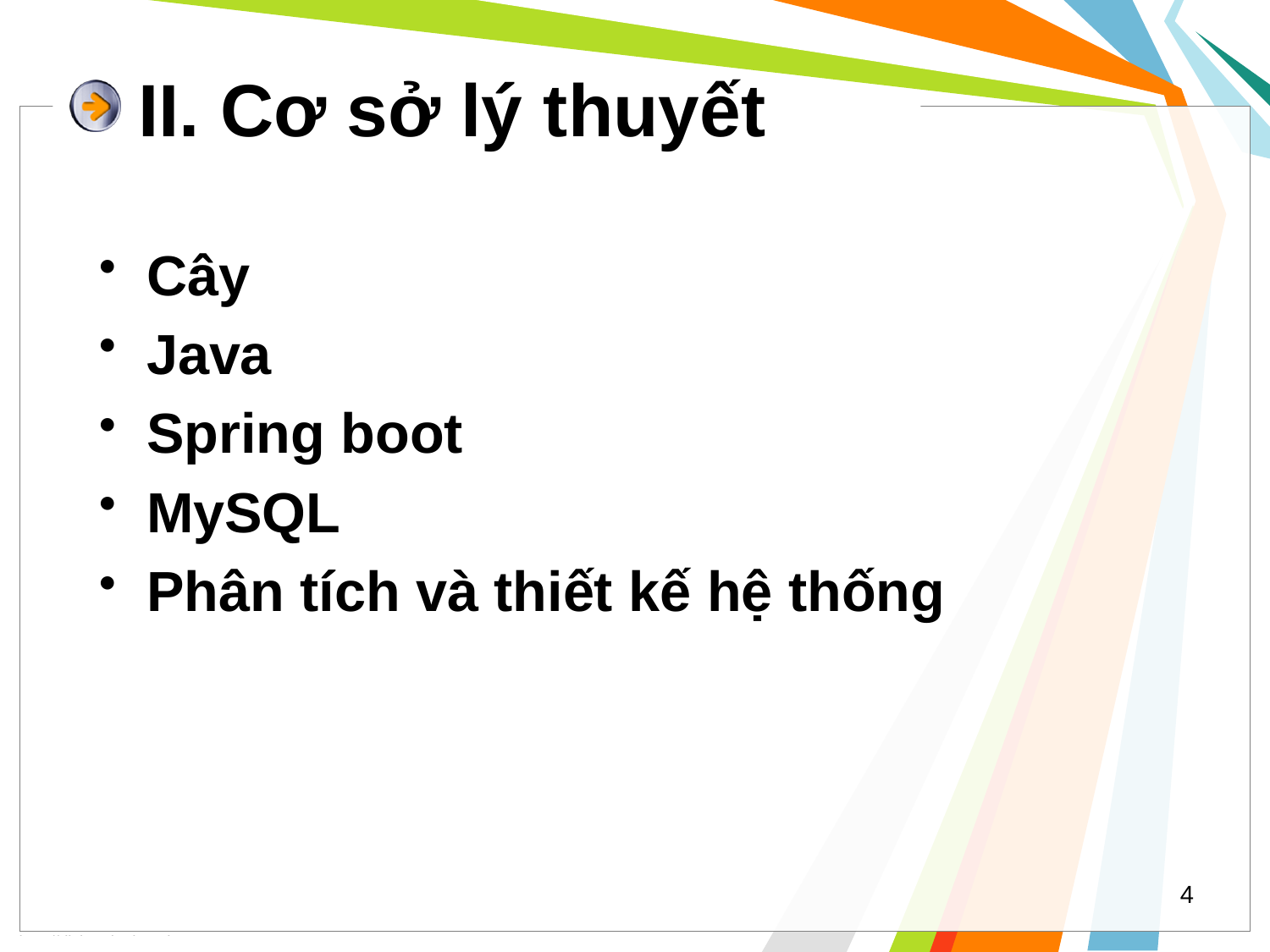

# II. Cơ sở lý thuyết
Cây
Java
Spring boot
MySQL
Phân tích và thiết kế hệ thống
4